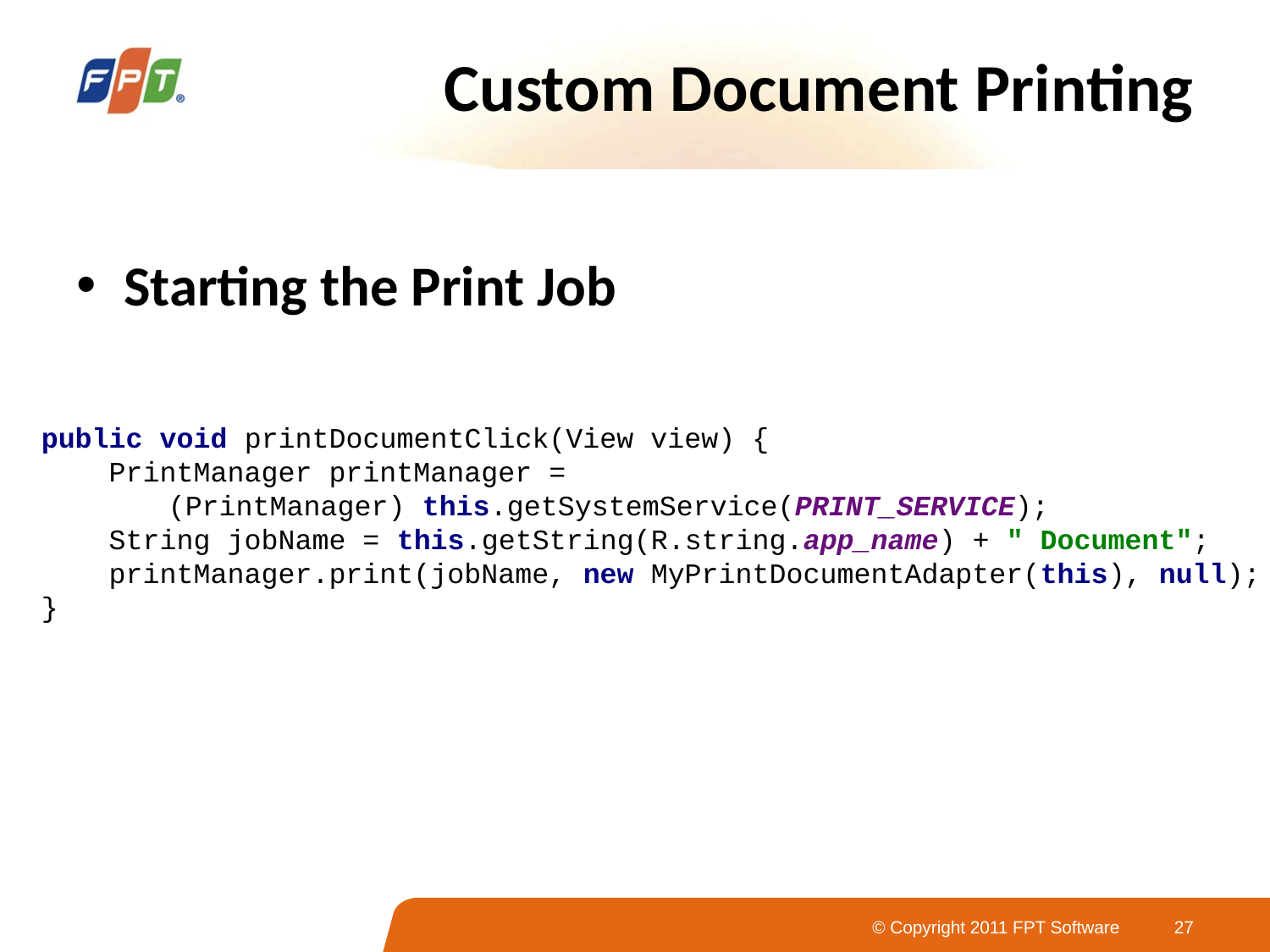

# Custom Document Printing
Starting the Print Job
public void printDocumentClick(View view) {
    PrintManager printManager =
	(PrintManager) this.getSystemService(PRINT_SERVICE);
    String jobName = this.getString(R.string.app_name) + " Document";
    printManager.print(jobName, new MyPrintDocumentAdapter(this), null);
}